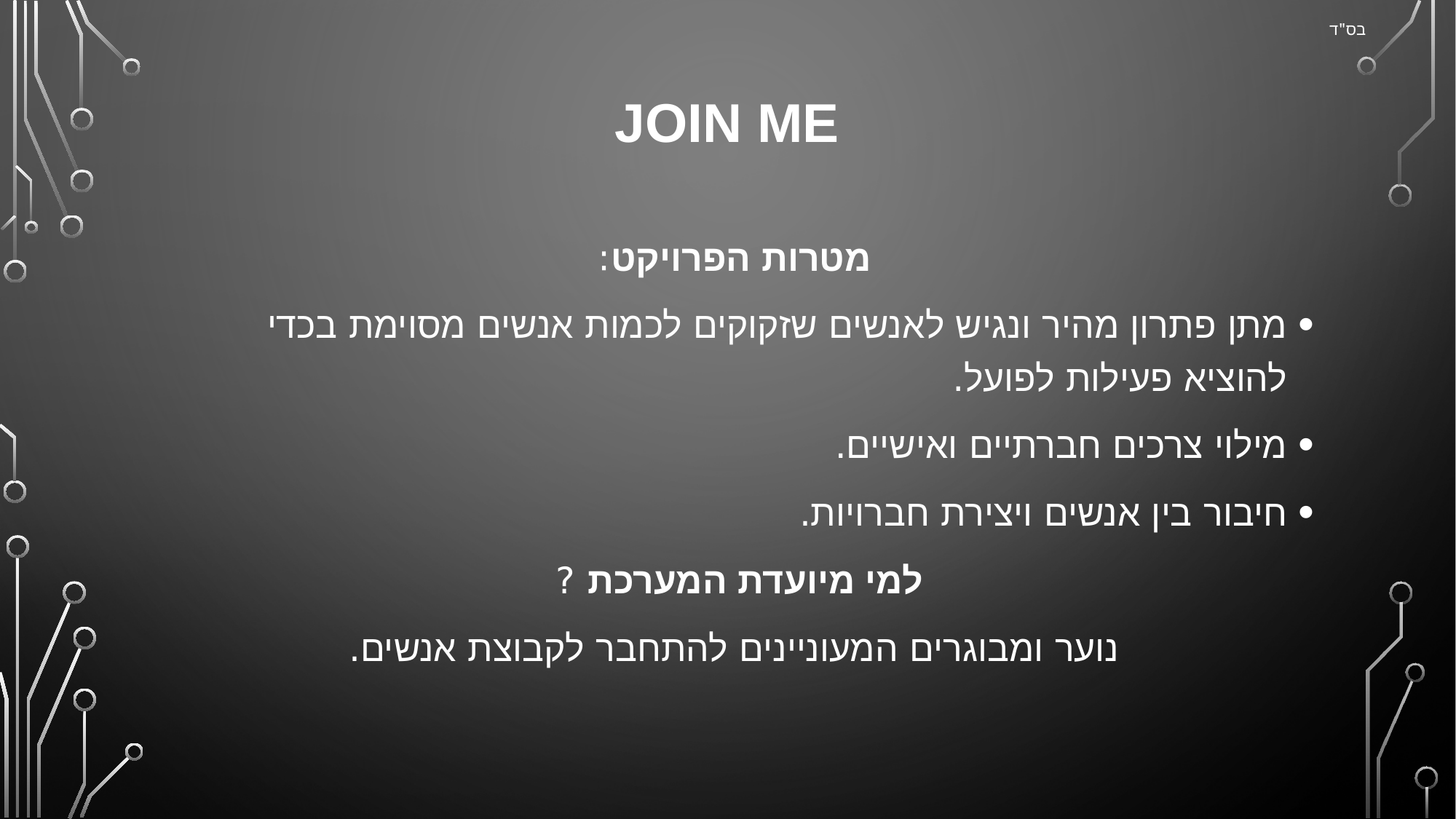

בס"ד
# JoiN ME
מטרות הפרויקט:
מתן פתרון מהיר ונגיש לאנשים שזקוקים לכמות אנשים מסוימת בכדי להוציא פעילות לפועל.
מילוי צרכים חברתיים ואישיים.
חיבור בין אנשים ויצירת חברויות.
למי מיועדת המערכת ?
נוער ומבוגרים המעוניינים להתחבר לקבוצת אנשים.